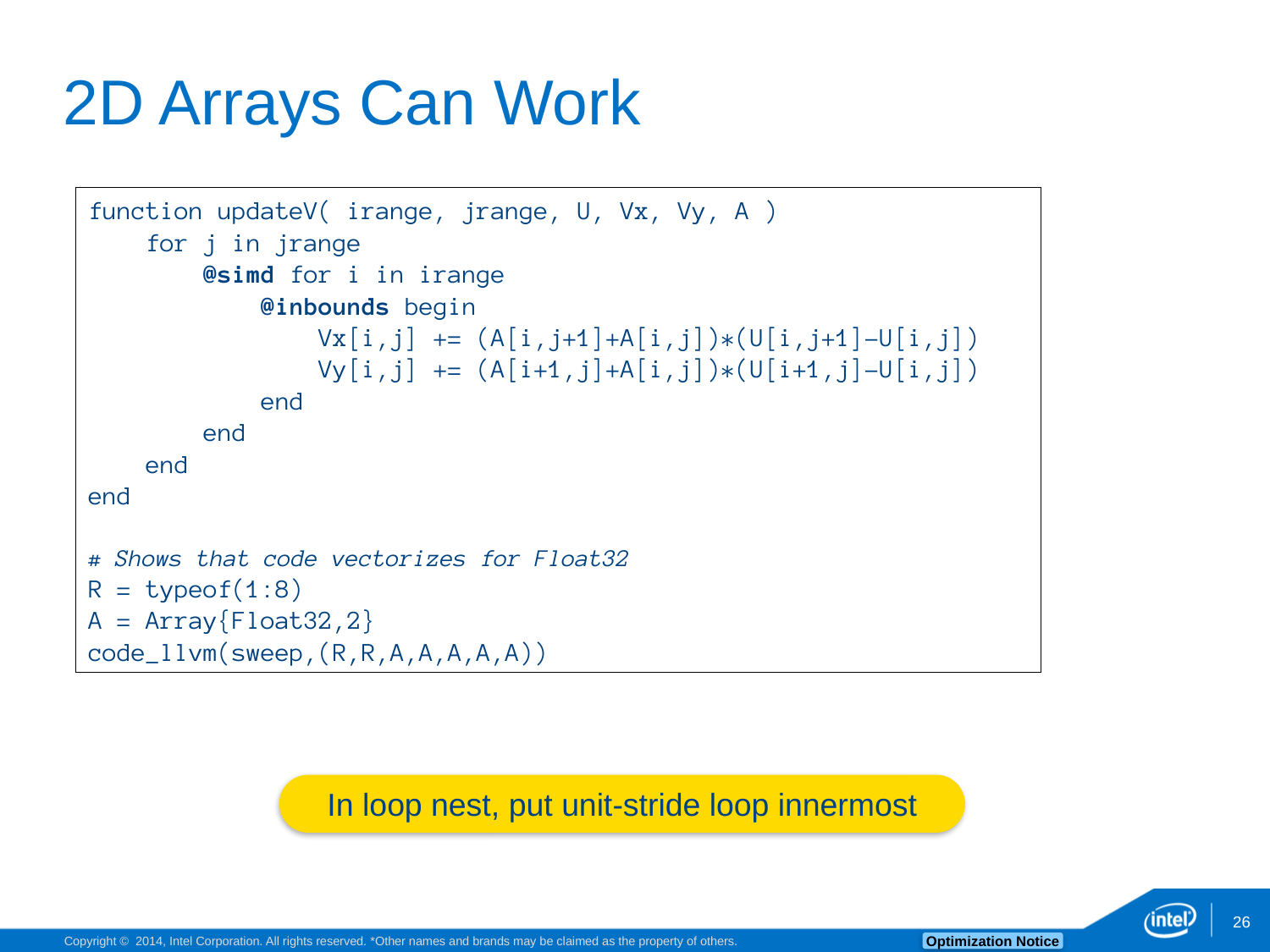

# 2D Arrays Can Work
function updateV( irange, jrange, U, Vx, Vy, A )
    for j in jrange
        @simd for i in irange
            @inbounds begin
                Vx[i,j] += (A[i,j+1]+A[i,j])*(U[i,j+1]-U[i,j])
                Vy[i,j] += (A[i+1,j]+A[i,j])*(U[i+1,j]-U[i,j])
            end
        end
    end
end

# Shows that code vectorizes for Float32
R = typeof(1:8)
A = Array{Float32,2}
code_llvm(sweep,(R,R,A,A,A,A,A))
In loop nest, put unit-stride loop innermost
26